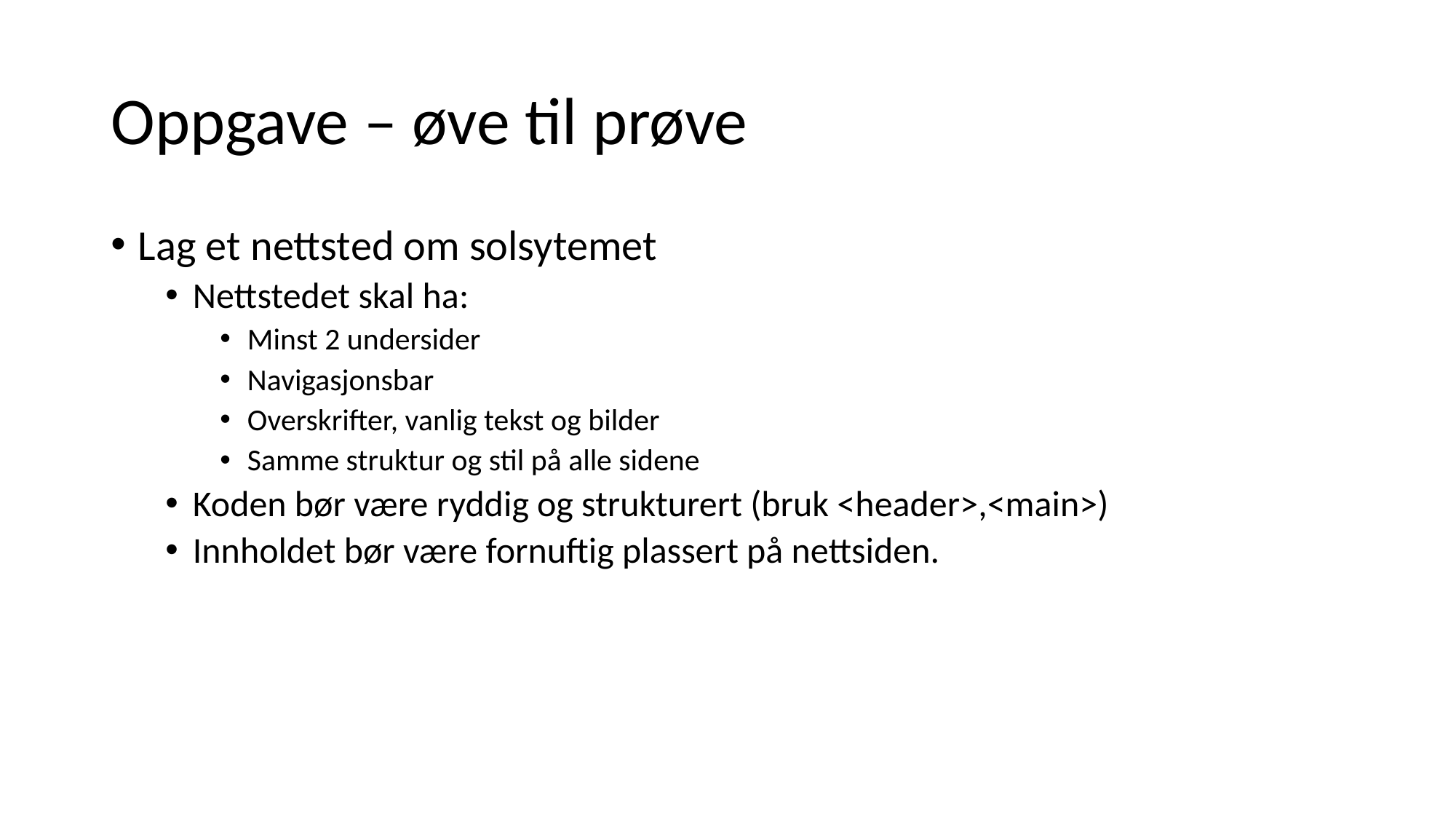

# Oppgave – øve til prøve
Lag et nettsted om solsytemet
Nettstedet skal ha:
Minst 2 undersider
Navigasjonsbar
Overskrifter, vanlig tekst og bilder
Samme struktur og stil på alle sidene
Koden bør være ryddig og strukturert (bruk <header>,<main>)
Innholdet bør være fornuftig plassert på nettsiden.